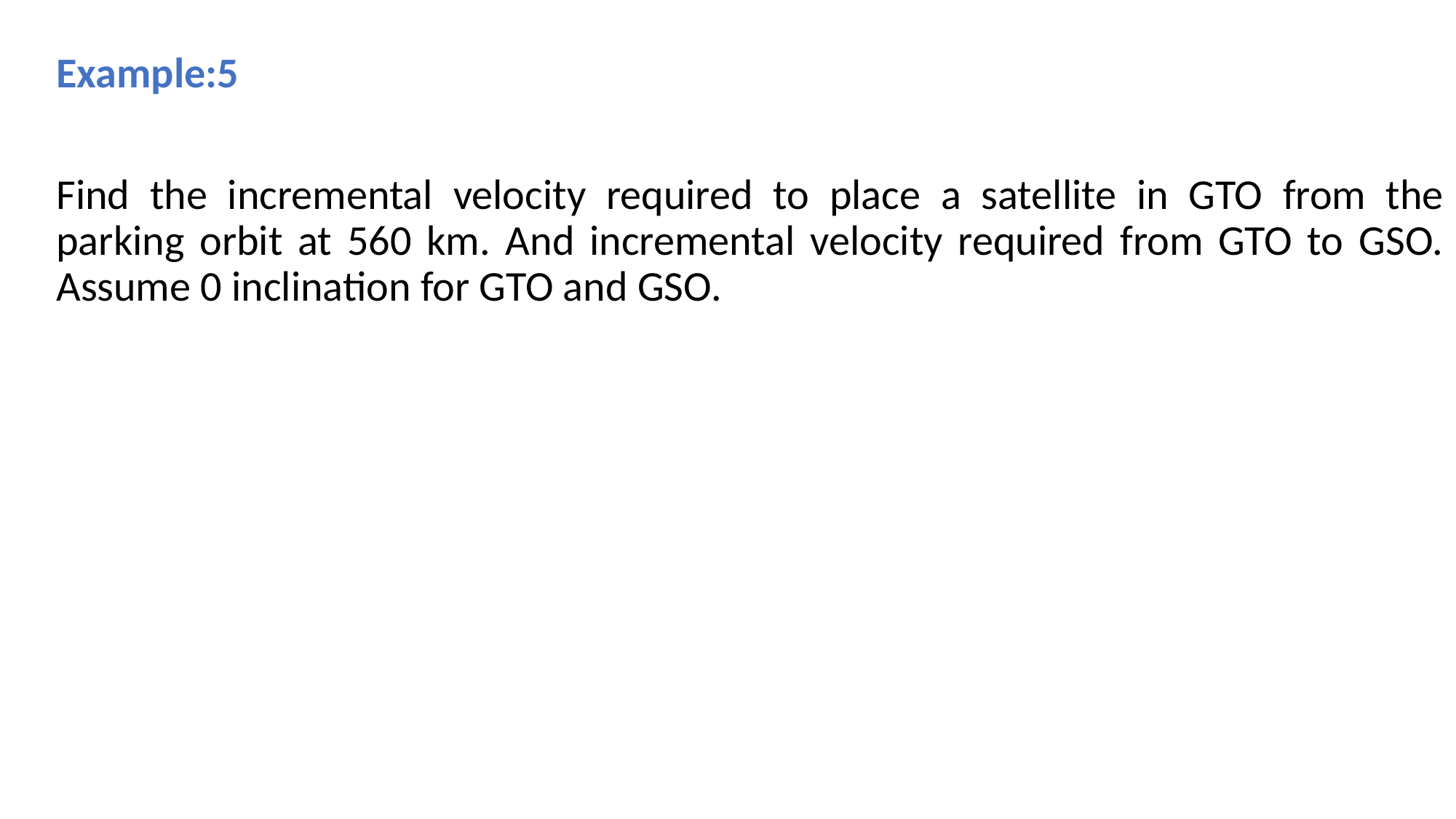

Example:5

Find the incremental velocity required to place a satellite in GTO from the parking orbit at 560 km. And incremental velocity required from GTO to GSO. Assume 0 inclination for GTO and GSO.